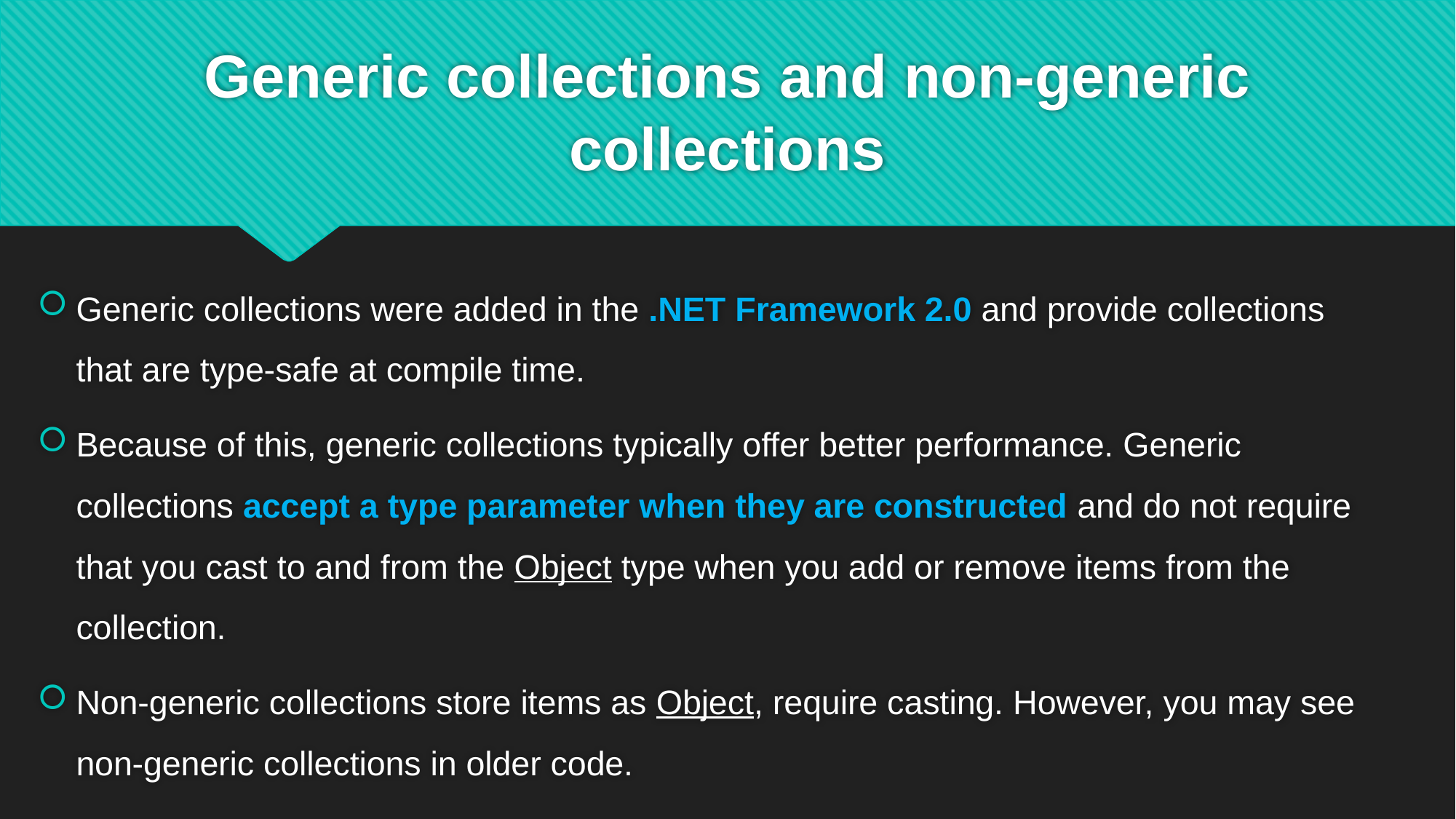

# Generic collections and non-generic collections
Generic collections were added in the .NET Framework 2.0 and provide collections that are type-safe at compile time.
Because of this, generic collections typically offer better performance. Generic collections accept a type parameter when they are constructed and do not require that you cast to and from the Object type when you add or remove items from the collection.
Non-generic collections store items as Object, require casting. However, you may see non-generic collections in older code.